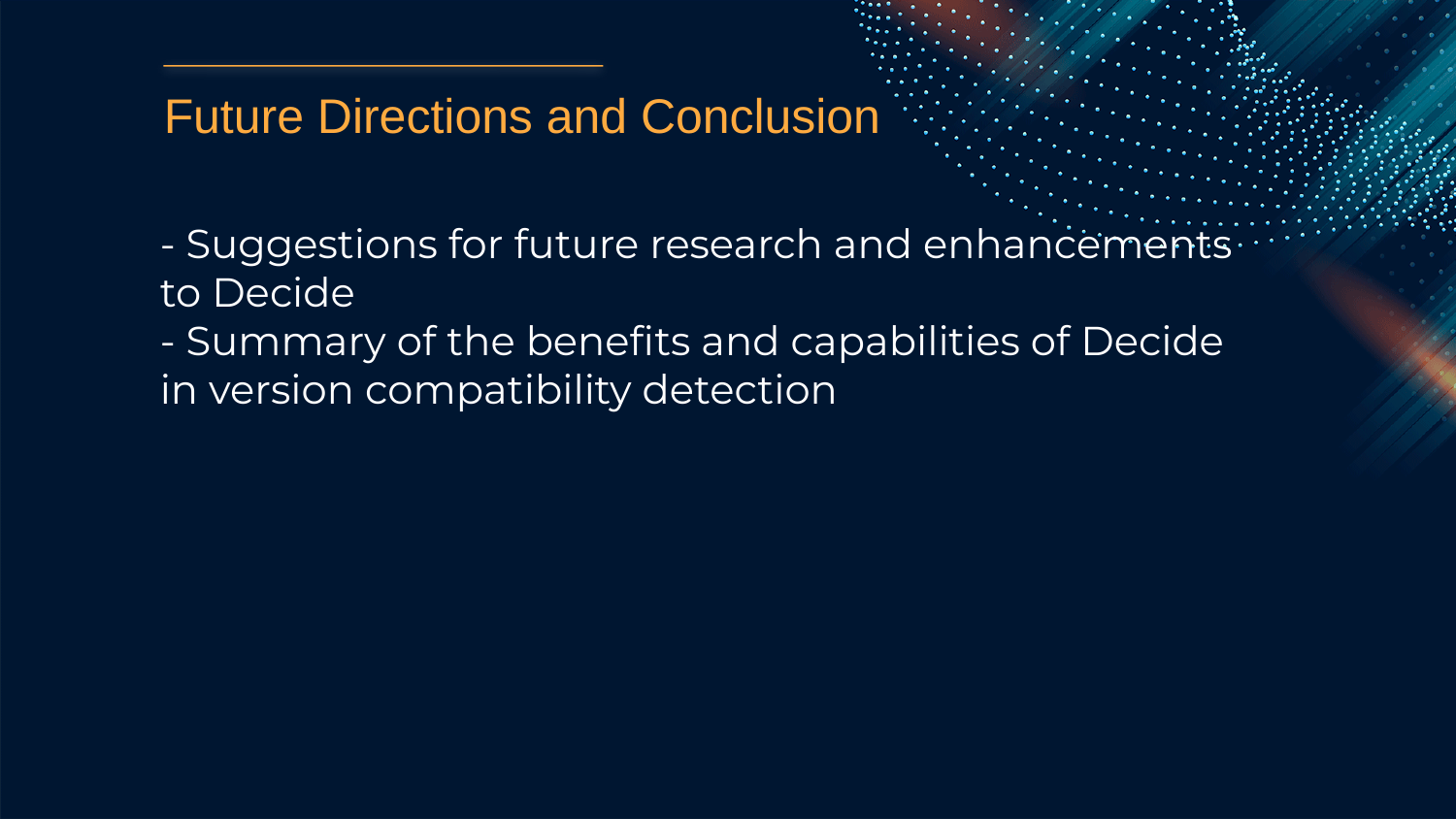

Future Directions and Conclusion
- Suggestions for future research and enhancements to Decide
- Summary of the benefits and capabilities of Decide in version compatibility detection